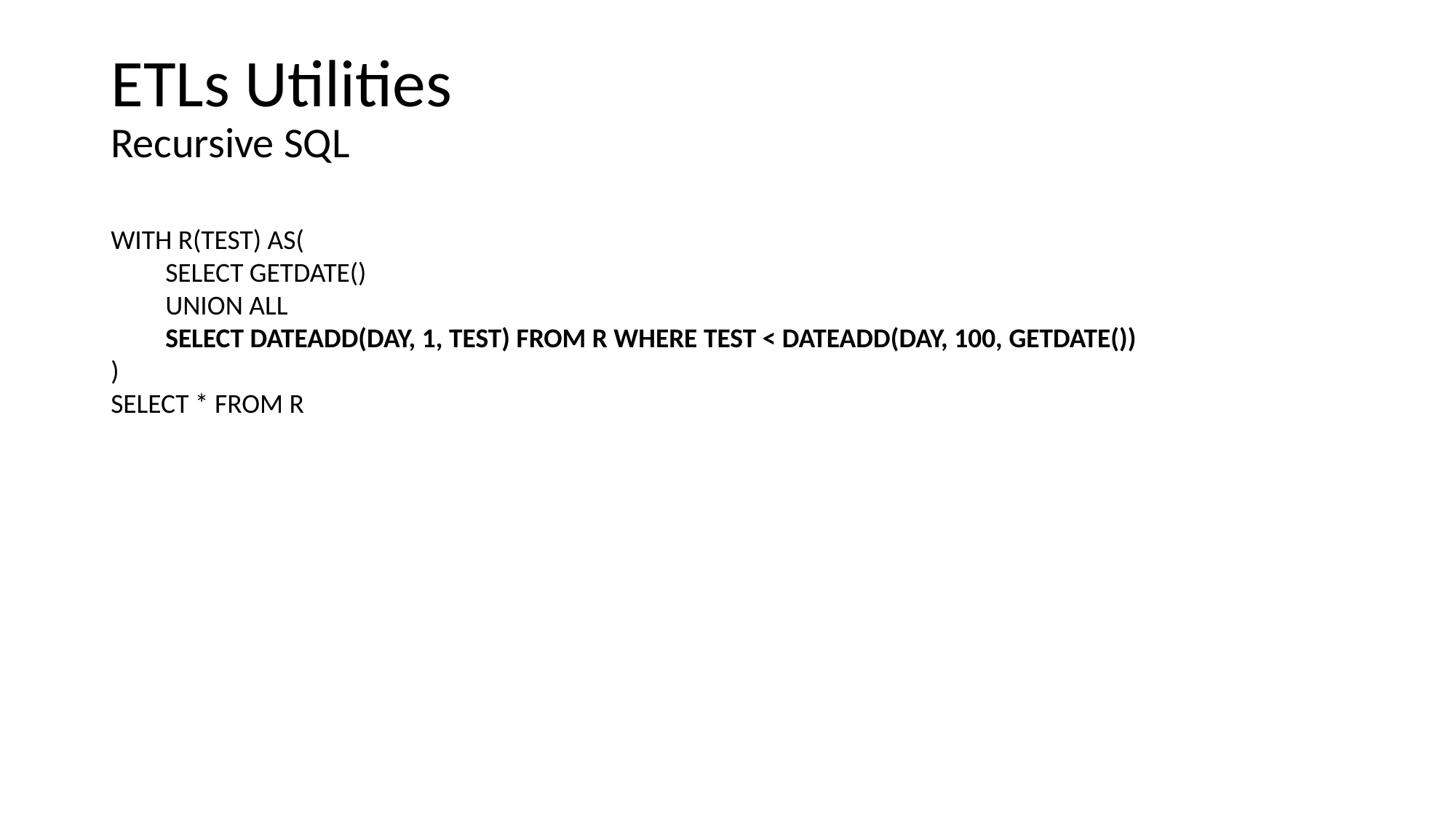

# ETLs Utilities Recursive SQL
WITH R(TEST) AS(
SELECT GETDATE()
UNION ALL
SELECT DATEADD(DAY, 1, TEST) FROM R WHERE TEST < DATEADD(DAY, 100, GETDATE())
)
SELECT * FROM R